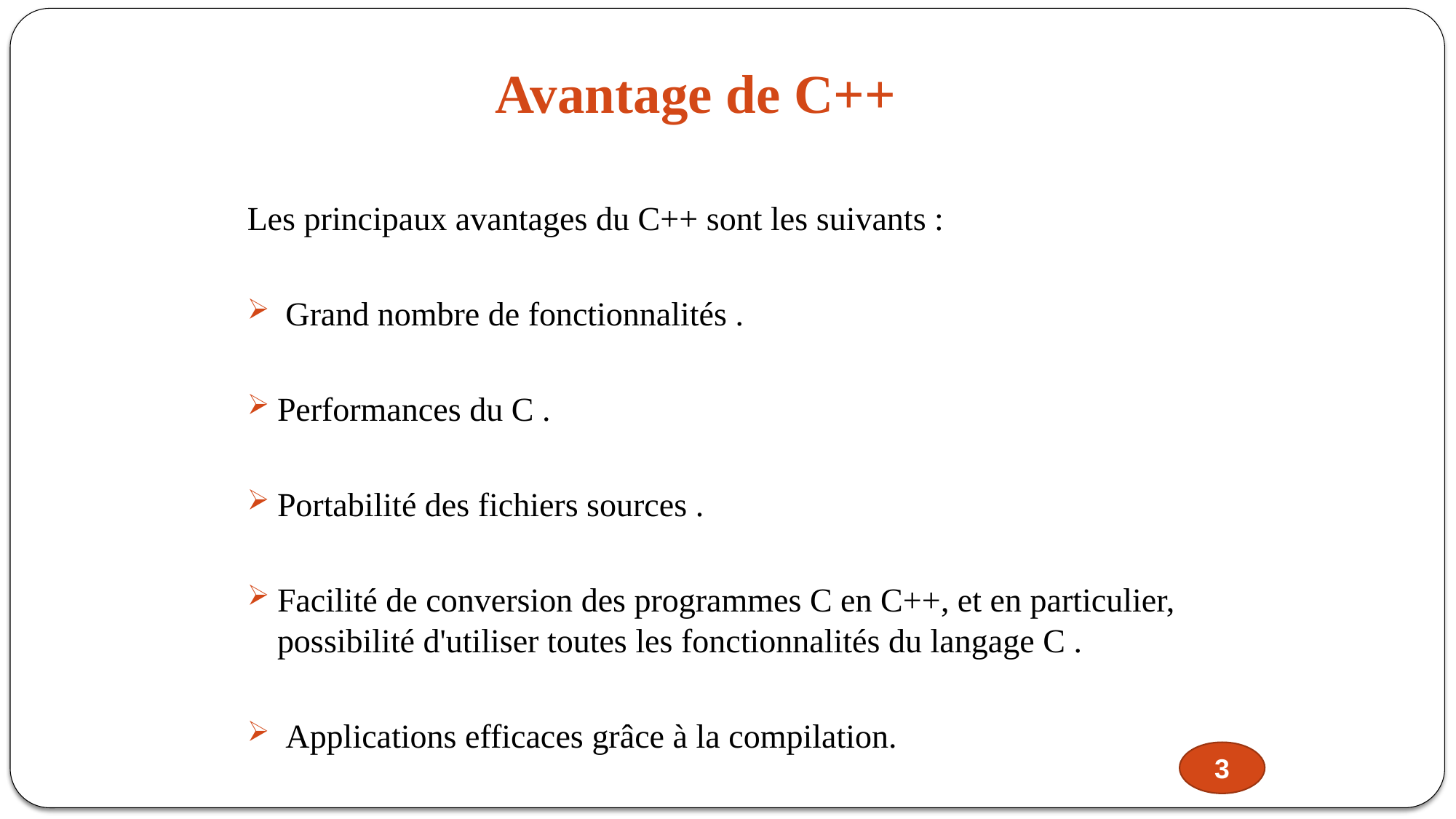

# Avantage de C++
Les principaux avantages du C++ sont les suivants :

 Grand nombre de fonctionnalités .

Performances du C .

Portabilité des fichiers sources .

Facilité de conversion des programmes C en C++, et en particulier, possibilité d'utiliser toutes les fonctionnalités du langage C .

 Applications efficaces grâce à la compilation.

3